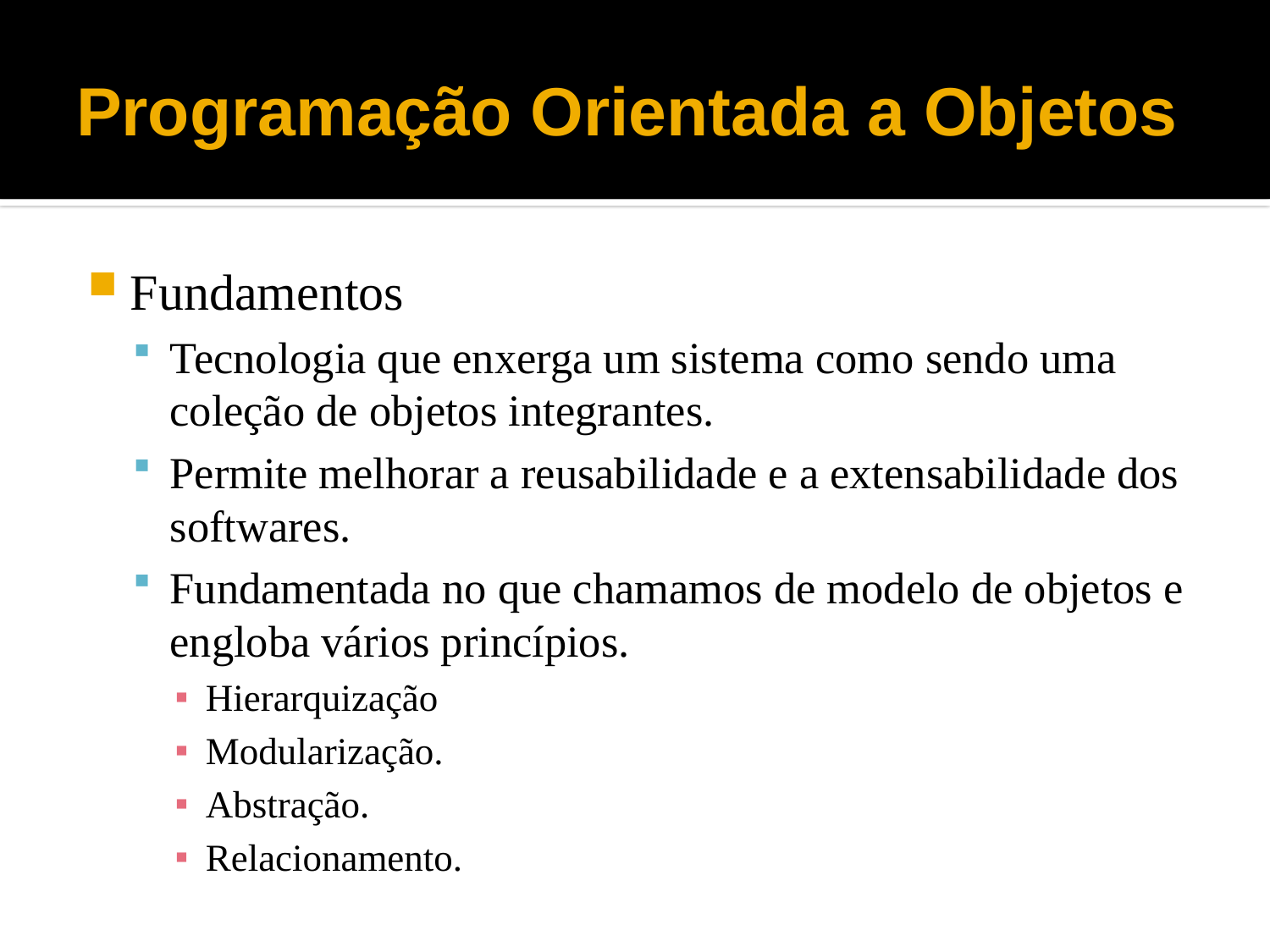

# Programação Orientada a Objetos
Fundamentos
Tecnologia que enxerga um sistema como sendo uma coleção de objetos integrantes.
Permite melhorar a reusabilidade e a extensabilidade dos softwares.
Fundamentada no que chamamos de modelo de objetos e engloba vários princípios.
Hierarquização
Modularização.
Abstração.
Relacionamento.